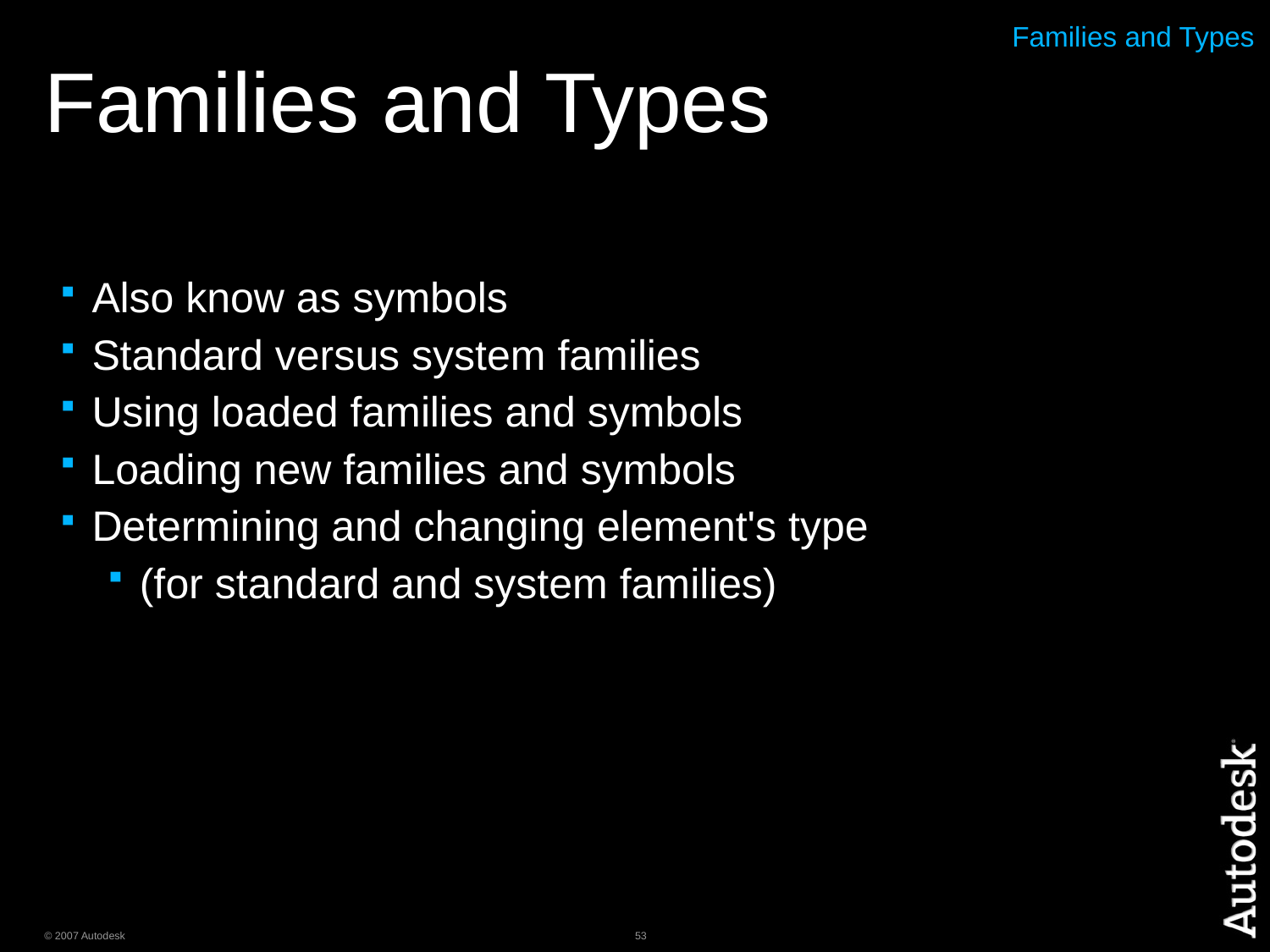

# Families and Types
Families and Types
Also know as symbols
Standard versus system families
Using loaded families and symbols
Loading new families and symbols
Determining and changing element's type
(for standard and system families)